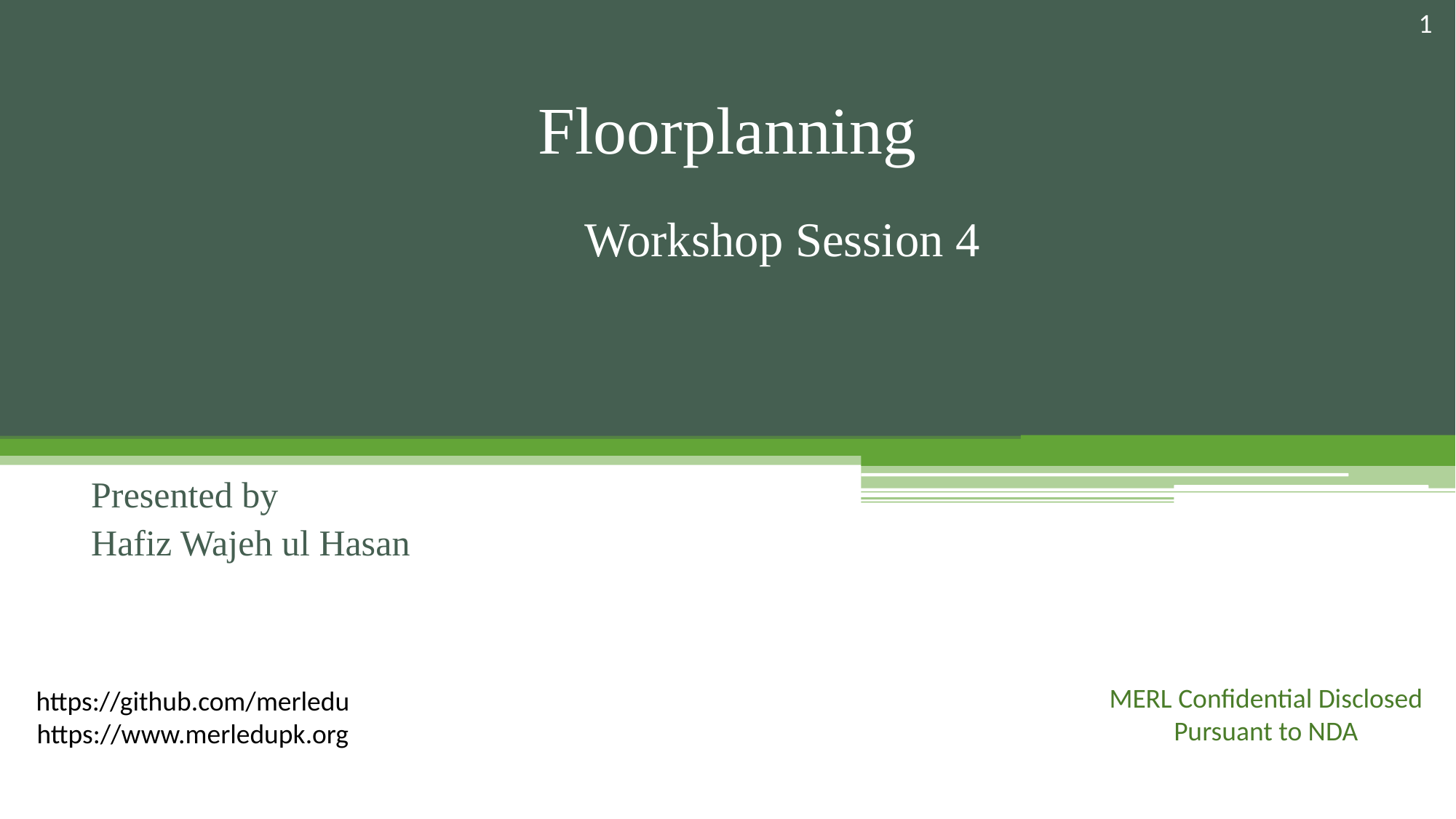

1
# Floorplanning
Workshop Session 4
Presented by
Hafiz Wajeh ul Hasan
MERL Confidential Disclosed Pursuant to NDA